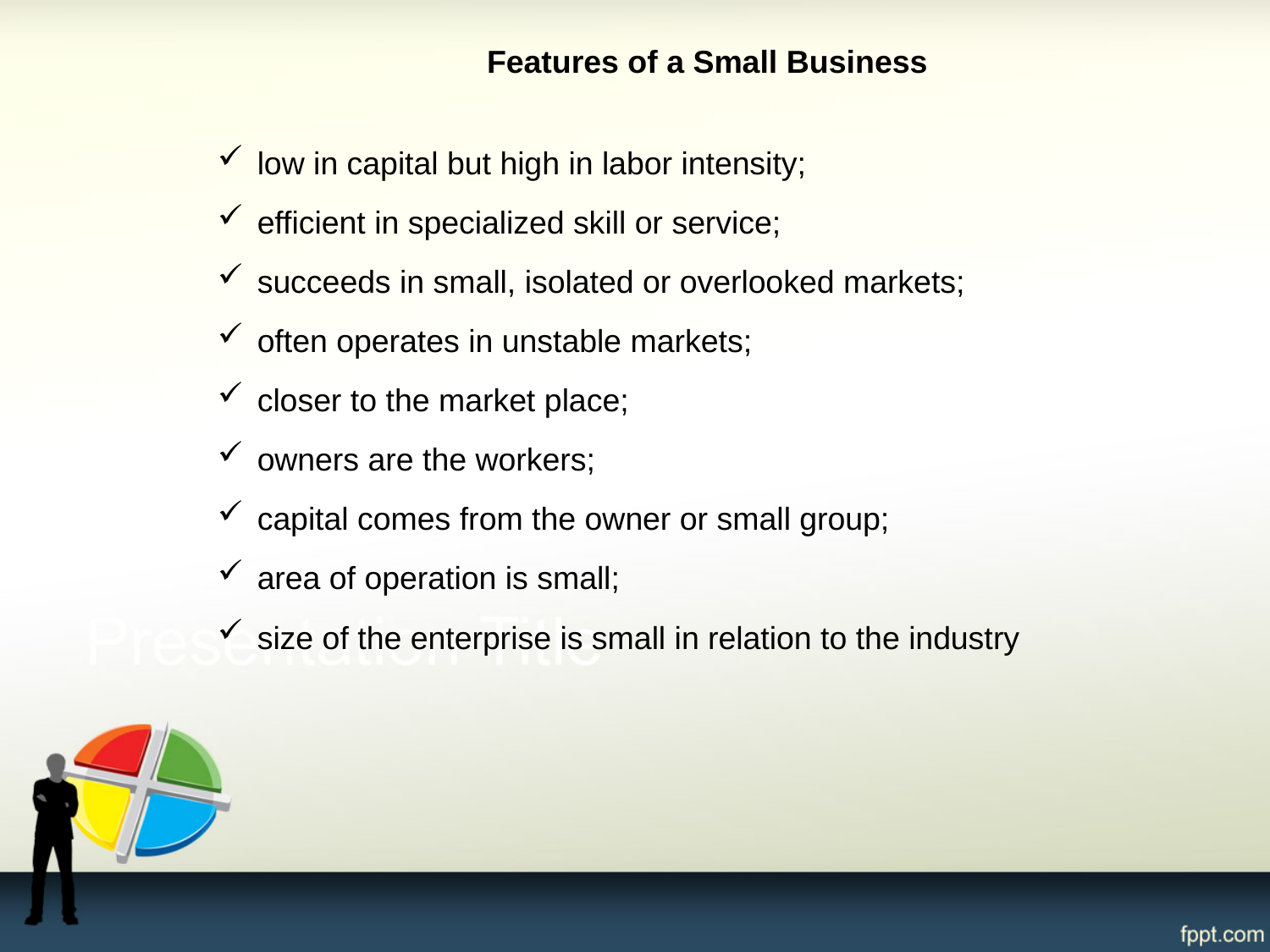

Features of a Small Business
low in capital but high in labor intensity;
efficient in specialized skill or service;
succeeds in small, isolated or overlooked markets;
often operates in unstable markets;
closer to the market place;
owners are the workers;
capital comes from the owner or small group;
area of operation is small;
size of the enterprise is small in relation to the industry